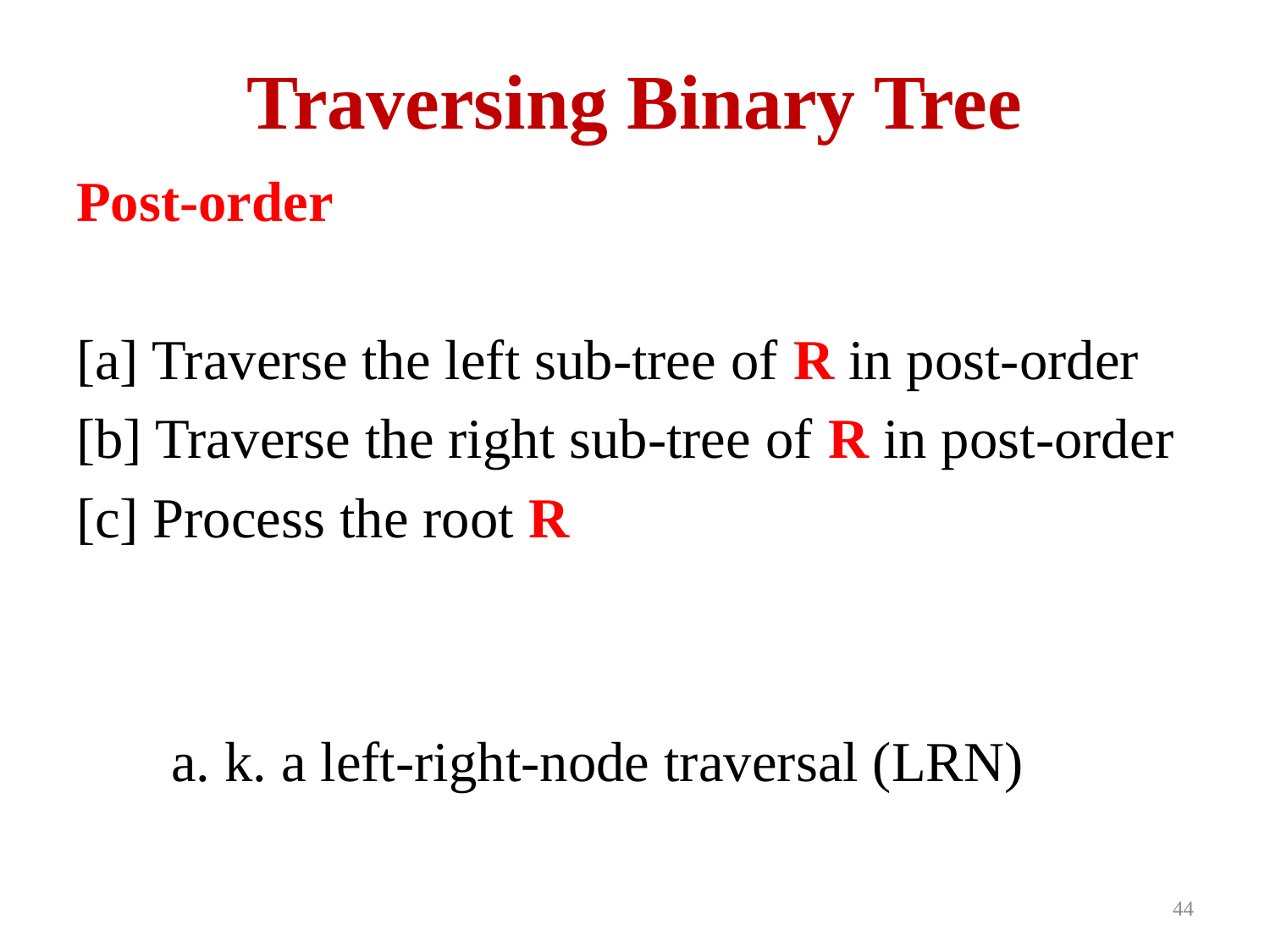

# Traversing Binary Tree
Post-order

[a] Traverse the left sub-tree of R in post-order
[b] Traverse the right sub-tree of R in post-order
[c] Process the root R

a. k. a left-right-node traversal (LRN)
44